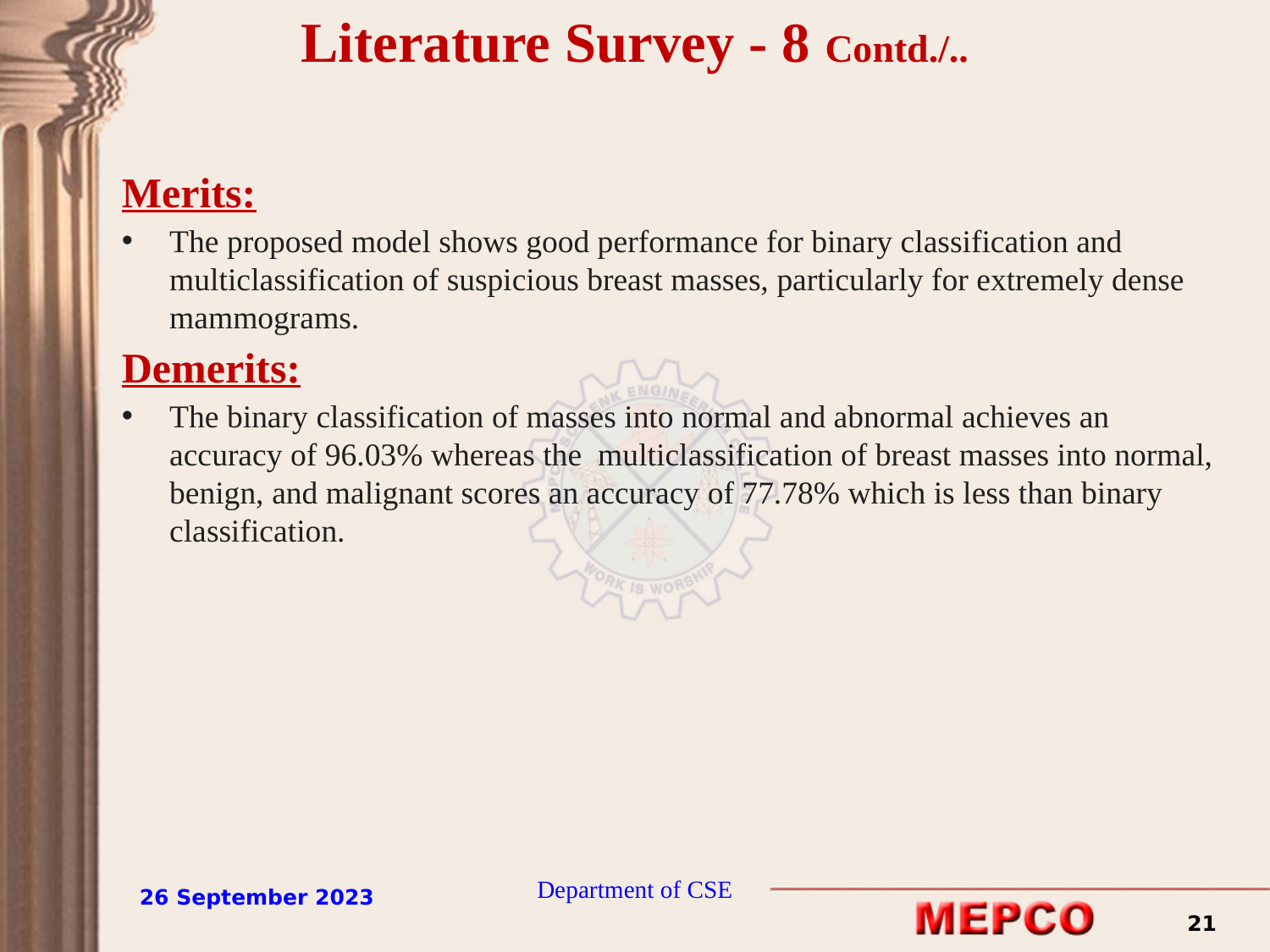

Literature Survey - 8 Contd./..
Merits:
The proposed model shows good performance for binary classification and multiclassification of suspicious breast masses, particularly for extremely dense mammograms.
Demerits:
The binary classification of masses into normal and abnormal achieves an accuracy of 96.03% whereas the  multiclassification of breast masses into normal, benign, and malignant scores an accuracy of 77.78% which is less than binary classification.
Department of CSE